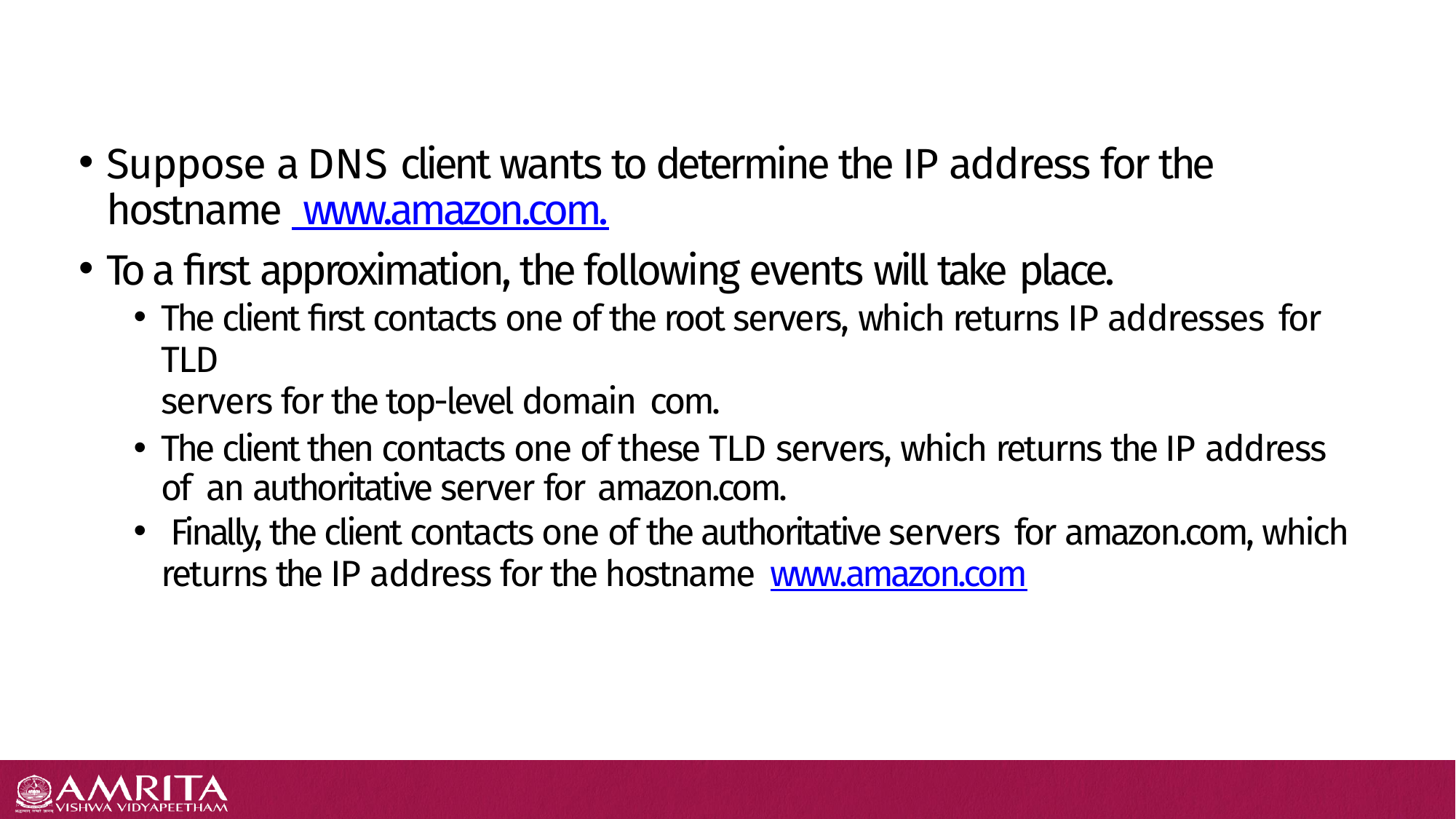

Suppose a DNS client wants to determine the IP address for the hostname  www.amazon.com.
To a first approximation, the following events will take place.
The client first contacts one of the root servers, which returns IP addresses for TLD
servers for the top-level domain com.
The client then contacts one of these TLD servers, which returns the IP address of  an authoritative server for amazon.com.
Finally, the client contacts one of the authoritative servers for amazon.com, which
returns the IP address for the hostname www.amazon.com